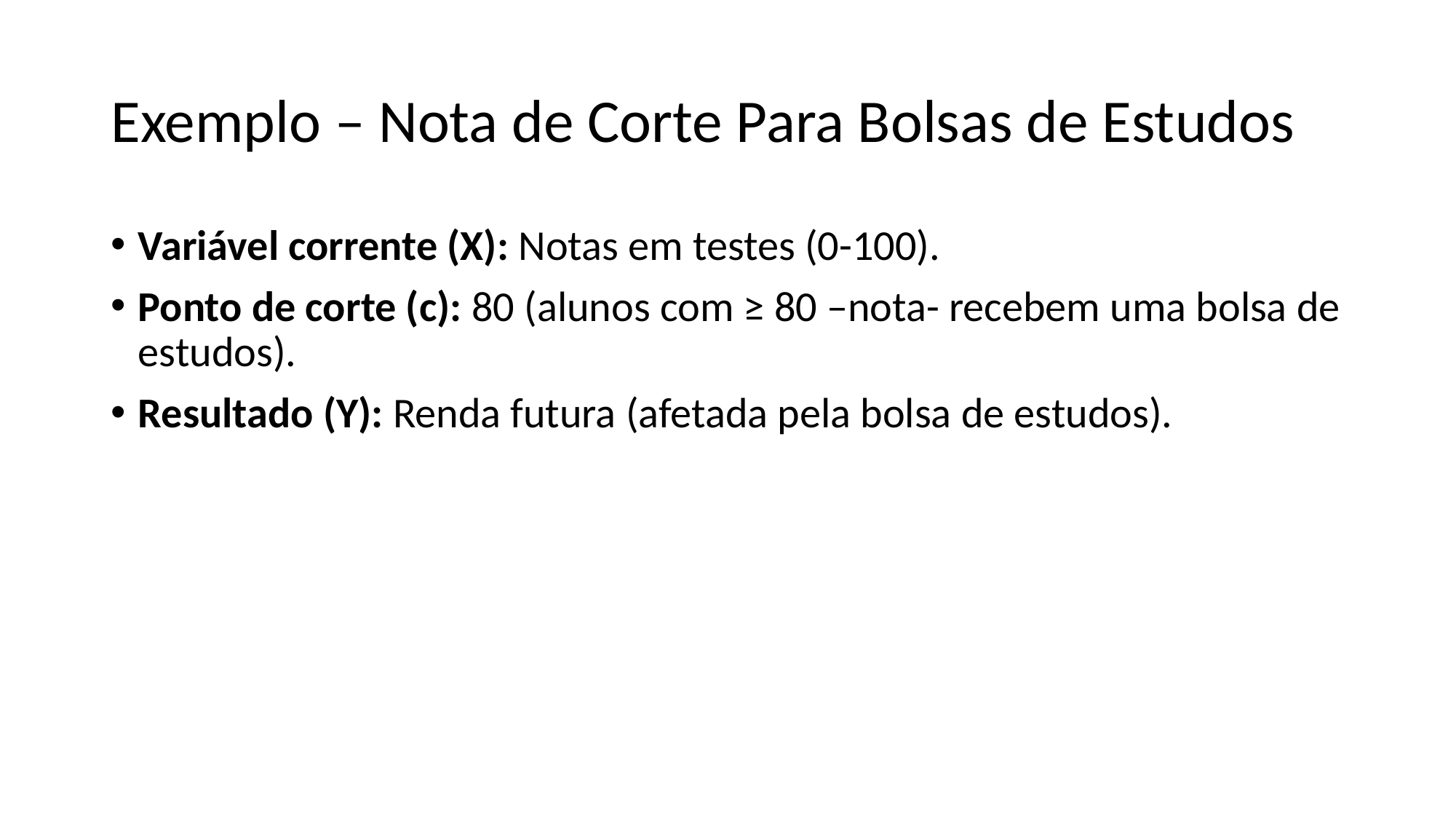

# Exemplo – Nota de Corte Para Bolsas de Estudos
Variável corrente (X): Notas em testes (0-100).
Ponto de corte (c): 80 (alunos com ≥ 80 –nota- recebem uma bolsa de estudos).
Resultado (Y): Renda futura (afetada pela bolsa de estudos).